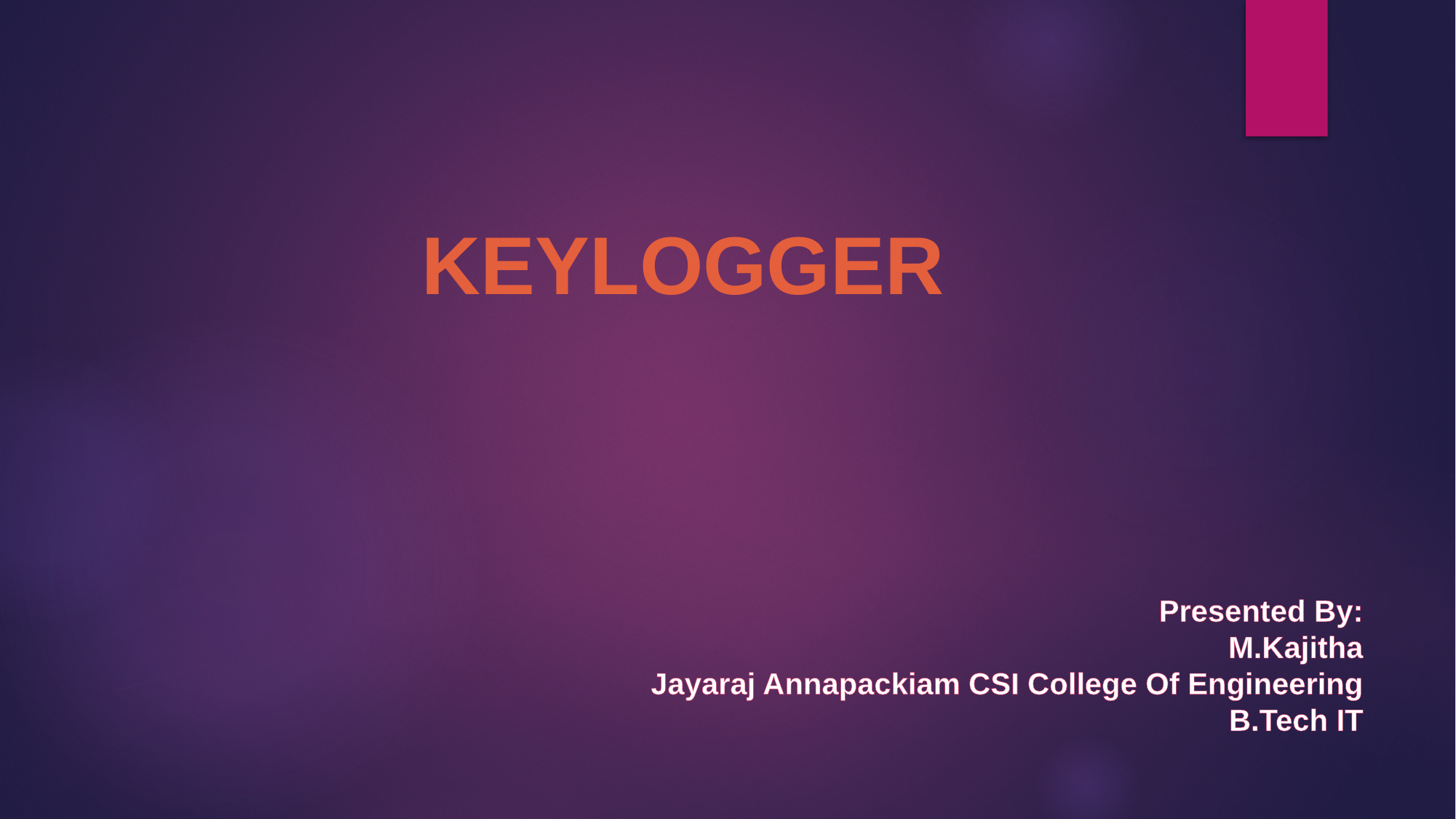

# KEYLOGGER

Presented By:
M.Kajitha
Jayaraj Annapackiam CSI College Of Engineering
B.Tech IT